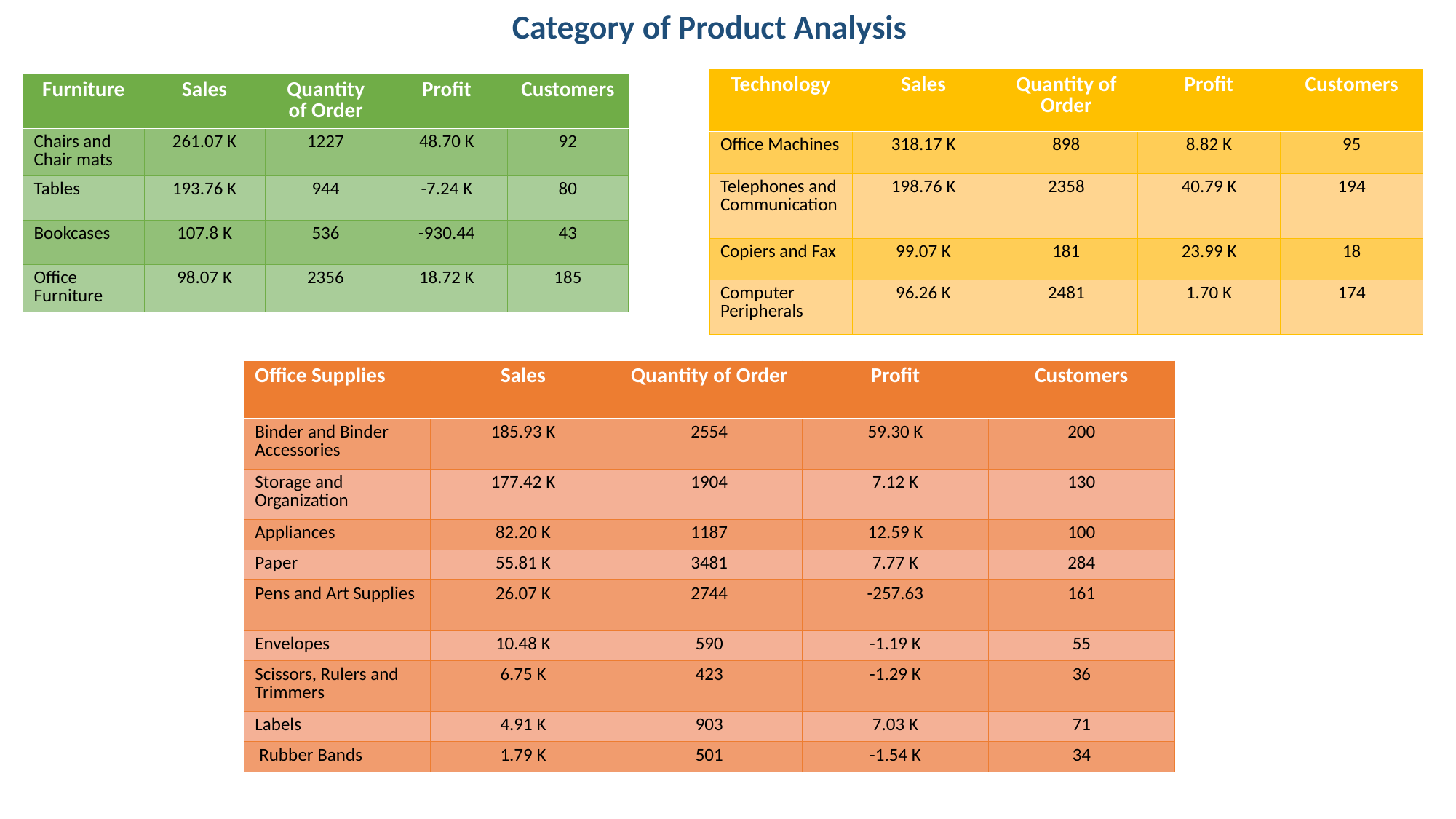

Category of Product Analysis
| Technology | Sales | Quantity of Order | Profit | Customers |
| --- | --- | --- | --- | --- |
| Office Machines | 318.17 K | 898 | 8.82 K | 95 |
| Telephones and Communication | 198.76 K | 2358 | 40.79 K | 194 |
| Copiers and Fax | 99.07 K | 181 | 23.99 K | 18 |
| Computer Peripherals | 96.26 K | 2481 | 1.70 K | 174 |
| Furniture | Sales | Quantity of Order | Profit | Customers |
| --- | --- | --- | --- | --- |
| Chairs and Chair mats | 261.07 K | 1227 | 48.70 K | 92 |
| Tables | 193.76 K | 944 | -7.24 K | 80 |
| Bookcases | 107.8 K | 536 | -930.44 | 43 |
| Office Furniture | 98.07 K | 2356 | 18.72 K | 185 |
| Office Supplies | Sales | Quantity of Order | Profit | Customers |
| --- | --- | --- | --- | --- |
| Binder and Binder Accessories | 185.93 K | 2554 | 59.30 K | 200 |
| Storage and Organization | 177.42 K | 1904 | 7.12 K | 130 |
| Appliances | 82.20 K | 1187 | 12.59 K | 100 |
| Paper | 55.81 K | 3481 | 7.77 K | 284 |
| Pens and Art Supplies | 26.07 K | 2744 | -257.63 | 161 |
| Envelopes | 10.48 K | 590 | -1.19 K | 55 |
| Scissors, Rulers and Trimmers | 6.75 K | 423 | -1.29 K | 36 |
| Labels | 4.91 K | 903 | 7.03 K | 71 |
| Rubber Bands | 1.79 K | 501 | -1.54 K | 34 |